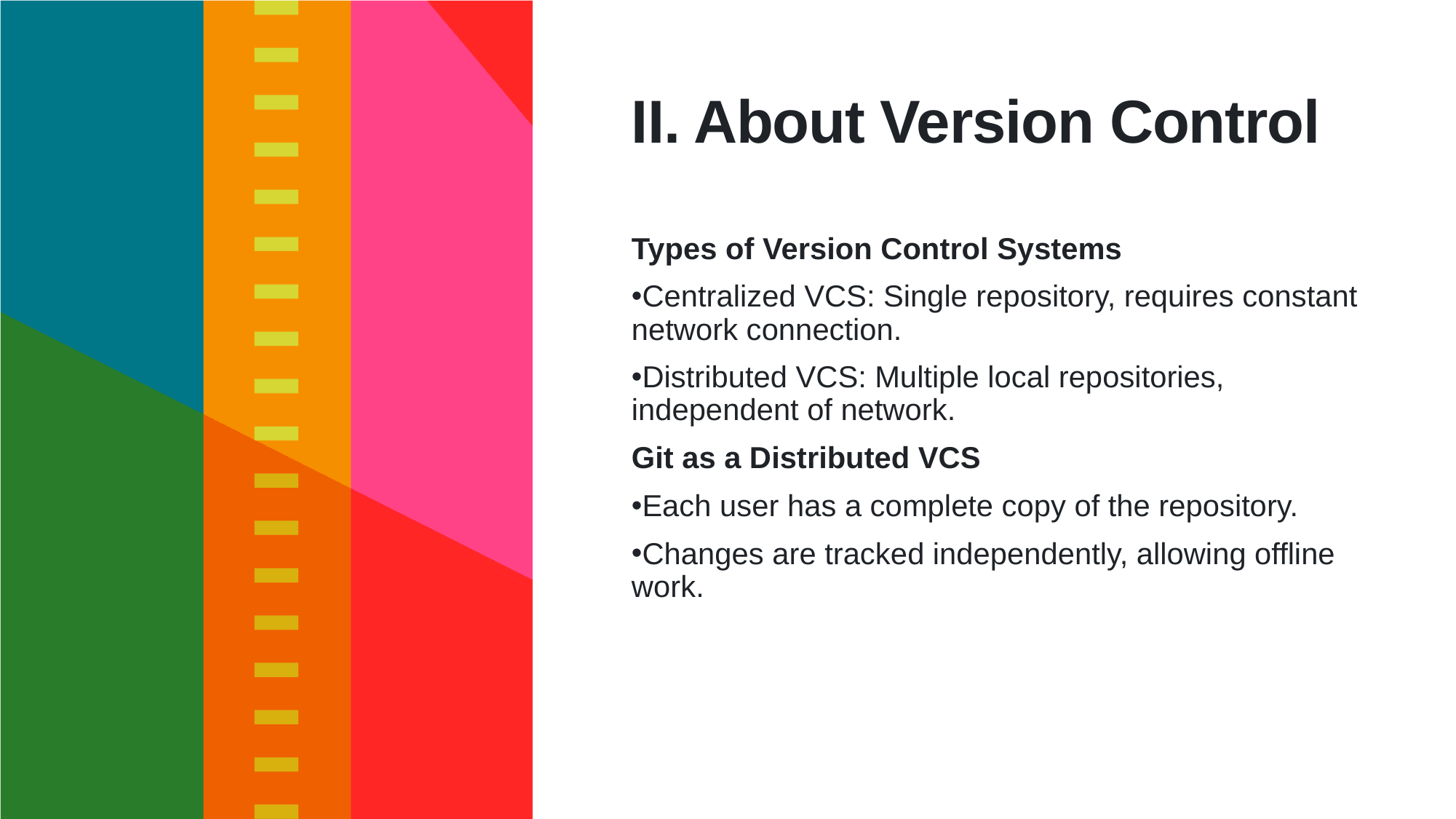

# II. About Version Control
Types of Version Control Systems
Centralized VCS: Single repository, requires constant network connection.
Distributed VCS: Multiple local repositories, independent of network.
Git as a Distributed VCS
Each user has a complete copy of the repository.
Changes are tracked independently, allowing offline work.